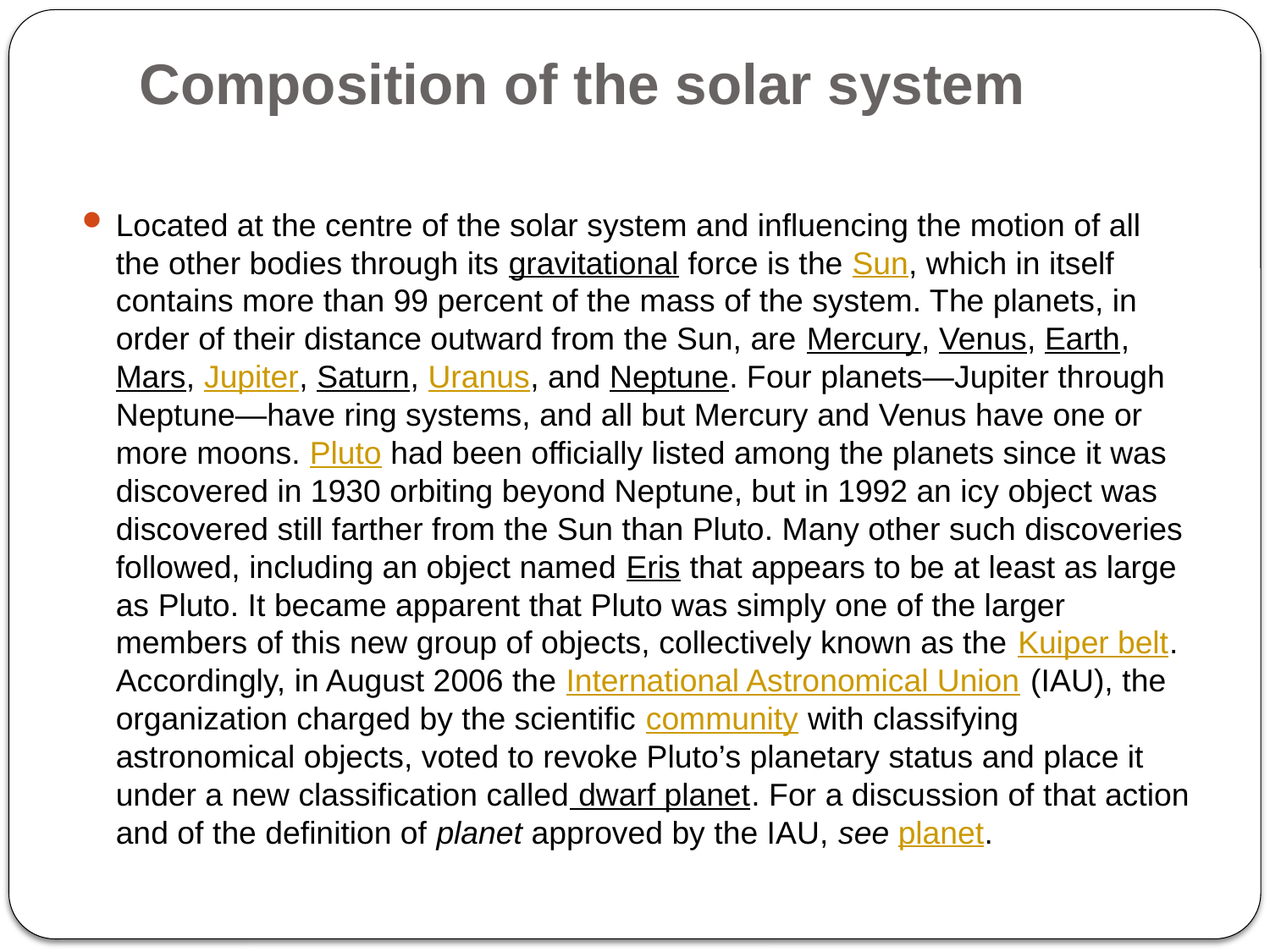

# Composition of the solar system
Located at the centre of the solar system and influencing the motion of all the other bodies through its gravitational force is the Sun, which in itself contains more than 99 percent of the mass of the system. The planets, in order of their distance outward from the Sun, are Mercury, Venus, Earth, Mars, Jupiter, Saturn, Uranus, and Neptune. Four planets—Jupiter through Neptune—have ring systems, and all but Mercury and Venus have one or more moons. Pluto had been officially listed among the planets since it was discovered in 1930 orbiting beyond Neptune, but in 1992 an icy object was discovered still farther from the Sun than Pluto. Many other such discoveries followed, including an object named Eris that appears to be at least as large as Pluto. It became apparent that Pluto was simply one of the larger members of this new group of objects, collectively known as the Kuiper belt. Accordingly, in August 2006 the International Astronomical Union (IAU), the organization charged by the scientific community with classifying astronomical objects, voted to revoke Pluto’s planetary status and place it under a new classification called dwarf planet. For a discussion of that action and of the definition of planet approved by the IAU, see planet.